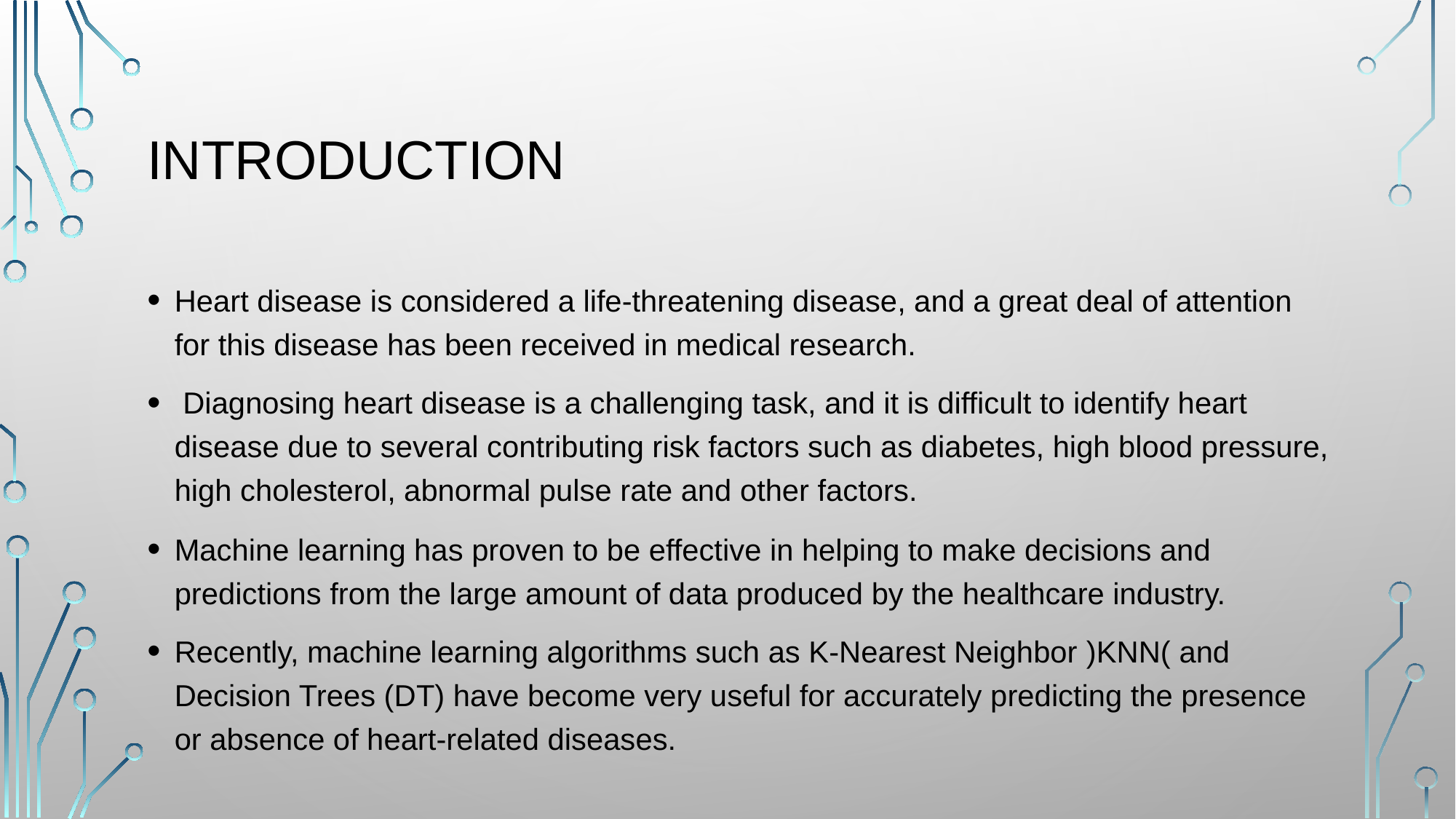

# INTRODUCTION
Heart disease is considered a life-threatening disease, and a great deal of attention for this disease has been received in medical research.
 Diagnosing heart disease is a challenging task, and it is difficult to identify heart disease due to several contributing risk factors such as diabetes, high blood pressure, high cholesterol, abnormal pulse rate and other factors.
Machine learning has proven to be effective in helping to make decisions and predictions from the large amount of data produced by the healthcare industry.
Recently, machine learning algorithms such as K-Nearest Neighbor )KNN( and Decision Trees (DT) have become very useful for accurately predicting the presence or absence of heart-related diseases.